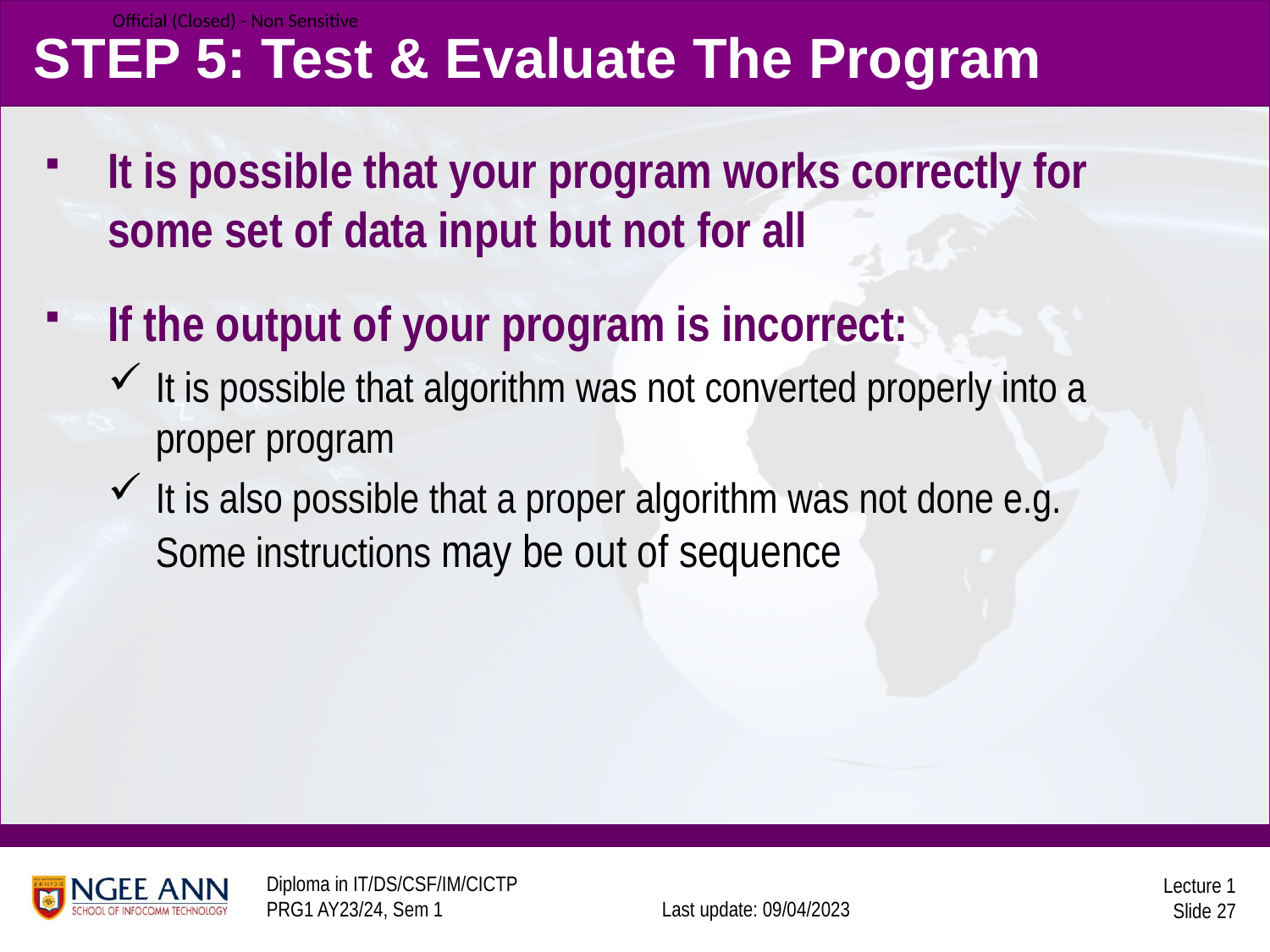

# STEP 5: Test & Evaluate The Program
It is possible that your program works correctly for some set of data input but not for all
If the output of your program is incorrect:
It is possible that algorithm was not converted properly into a proper program
It is also possible that a proper algorithm was not done e.g. Some instructions may be out of sequence